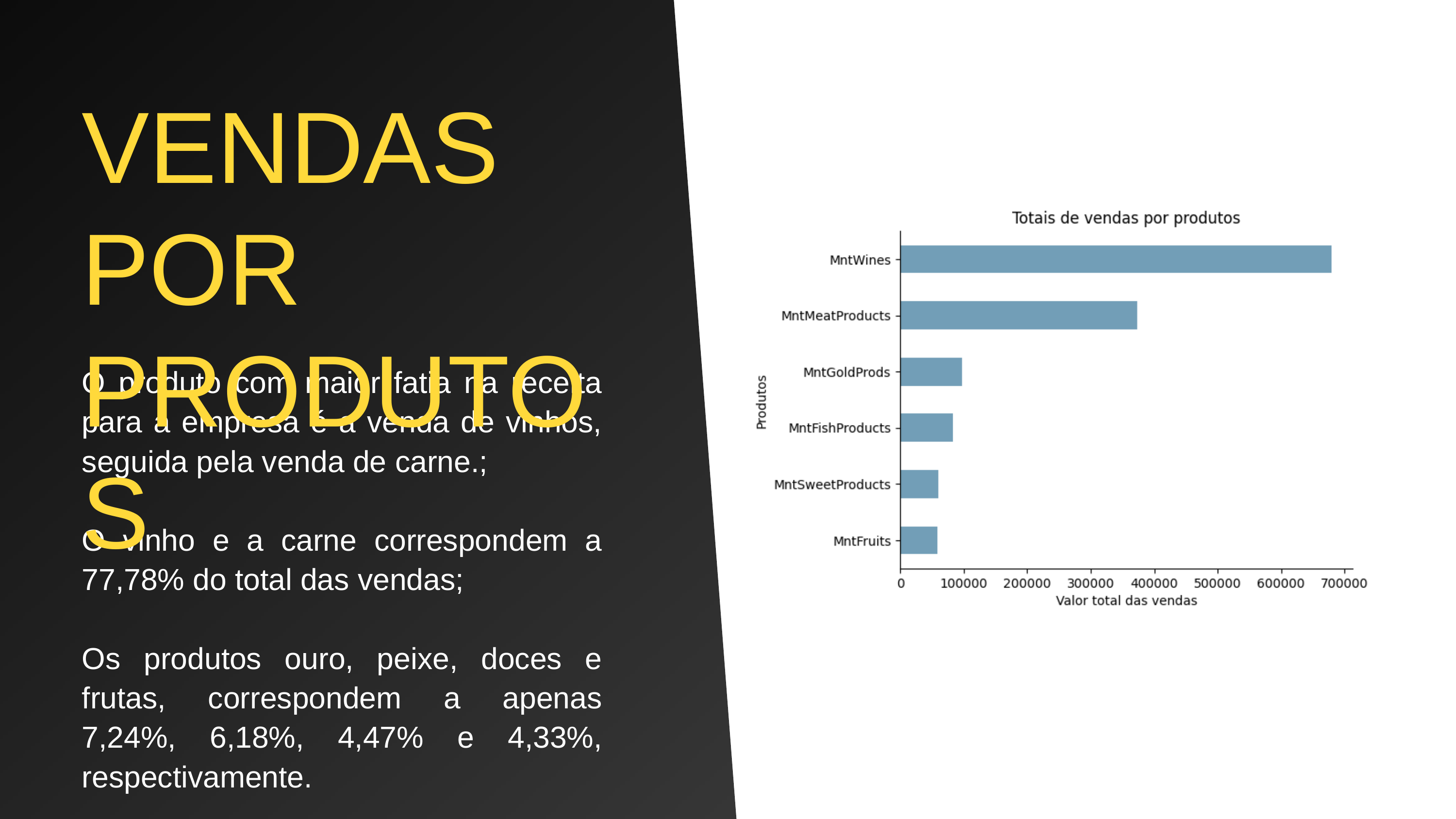

VENDAS POR PRODUTOS

O produto com maior fatia na receita para a empresa é a venda de vinhos, seguida pela venda de carne.;

O vinho e a carne correspondem a 77,78% do total das vendas;

Os produtos ouro, peixe, doces e frutas, correspondem a apenas 7,24%, 6,18%, 4,47% e 4,33%, respectivamente.